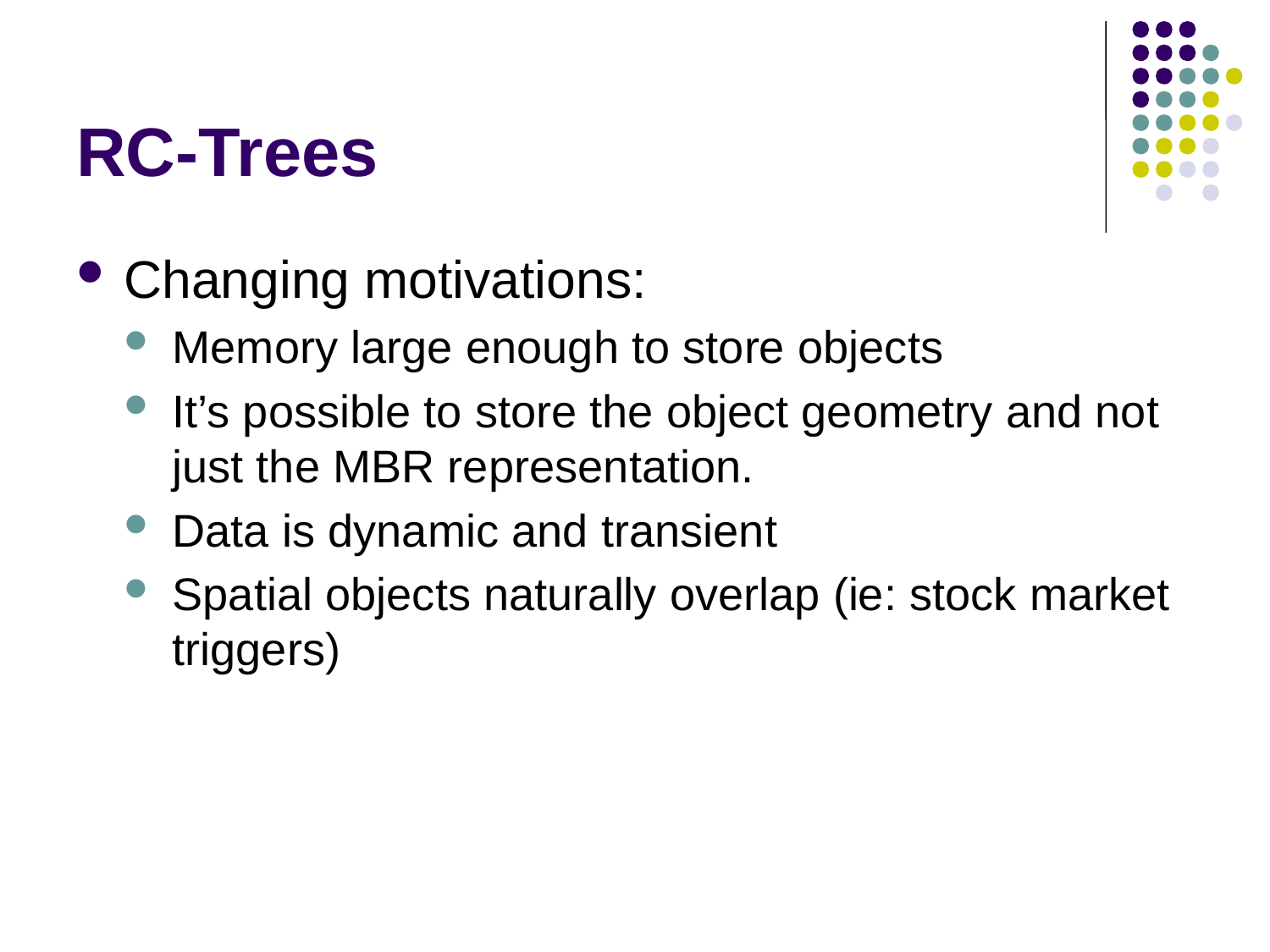

# RC-Trees
Changing motivations:
Memory large enough to store objects
It’s possible to store the object geometry and not just the MBR representation.
Data is dynamic and transient
Spatial objects naturally overlap (ie: stock market triggers)